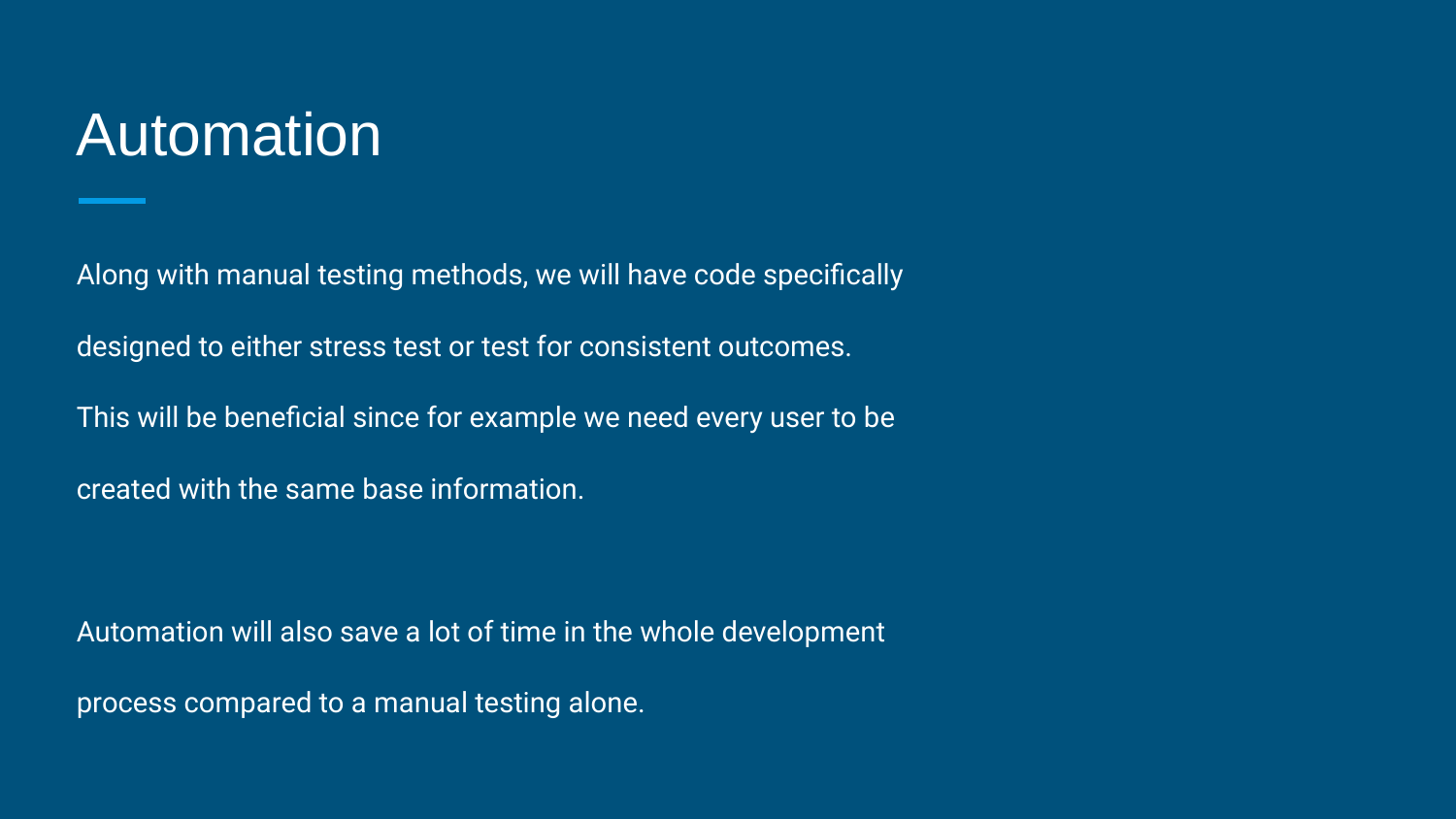

# Automation
Along with manual testing methods, we will have code specifically
designed to either stress test or test for consistent outcomes.
This will be beneficial since for example we need every user to be
created with the same base information.

Automation will also save a lot of time in the whole development
process compared to a manual testing alone.